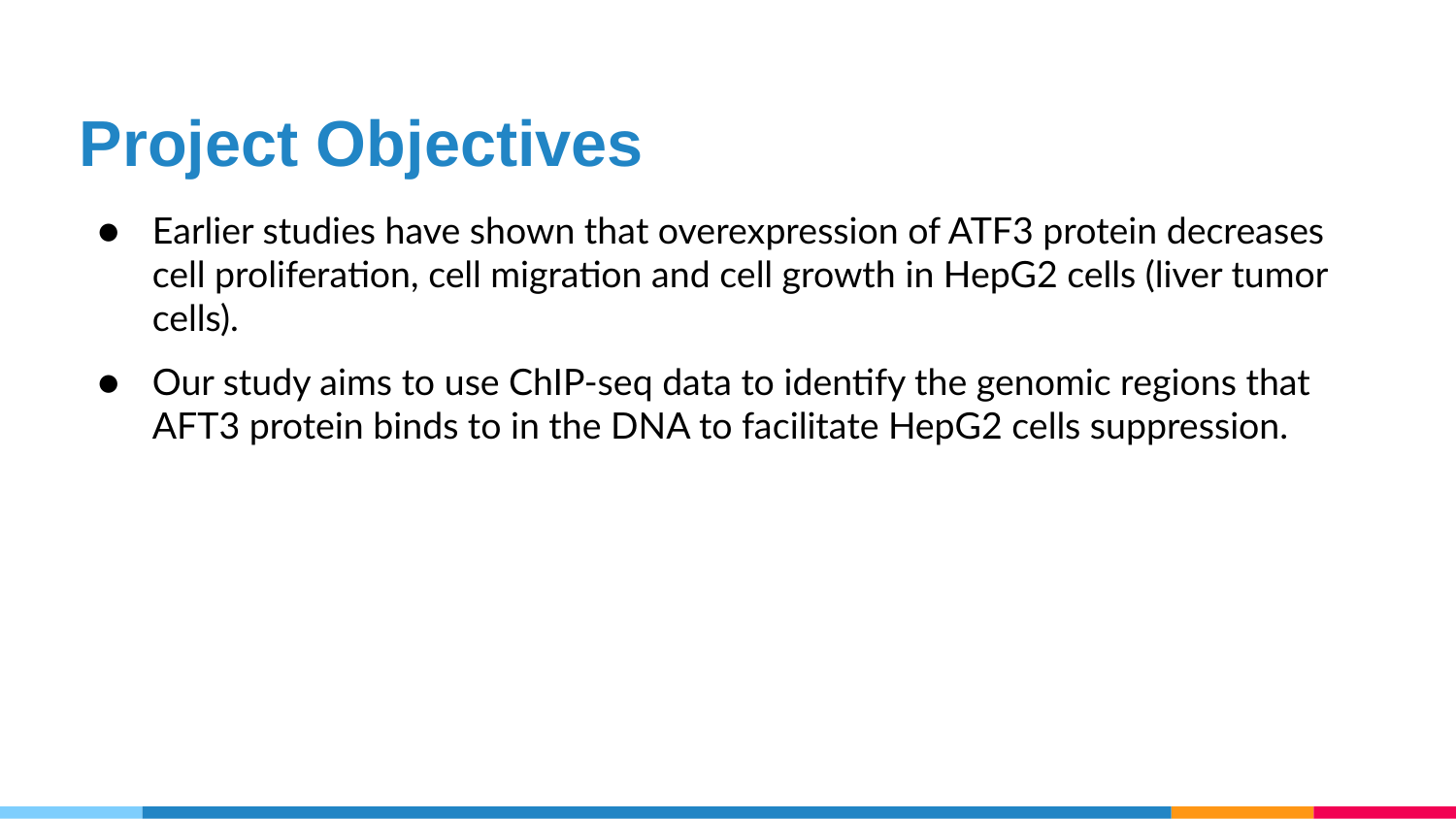

# Project Objectives
Earlier studies have shown that overexpression of ATF3 protein decreases cell proliferation, cell migration and cell growth in HepG2 cells (liver tumor cells).
Our study aims to use ChIP-seq data to identify the genomic regions that AFT3 protein binds to in the DNA to facilitate HepG2 cells suppression.